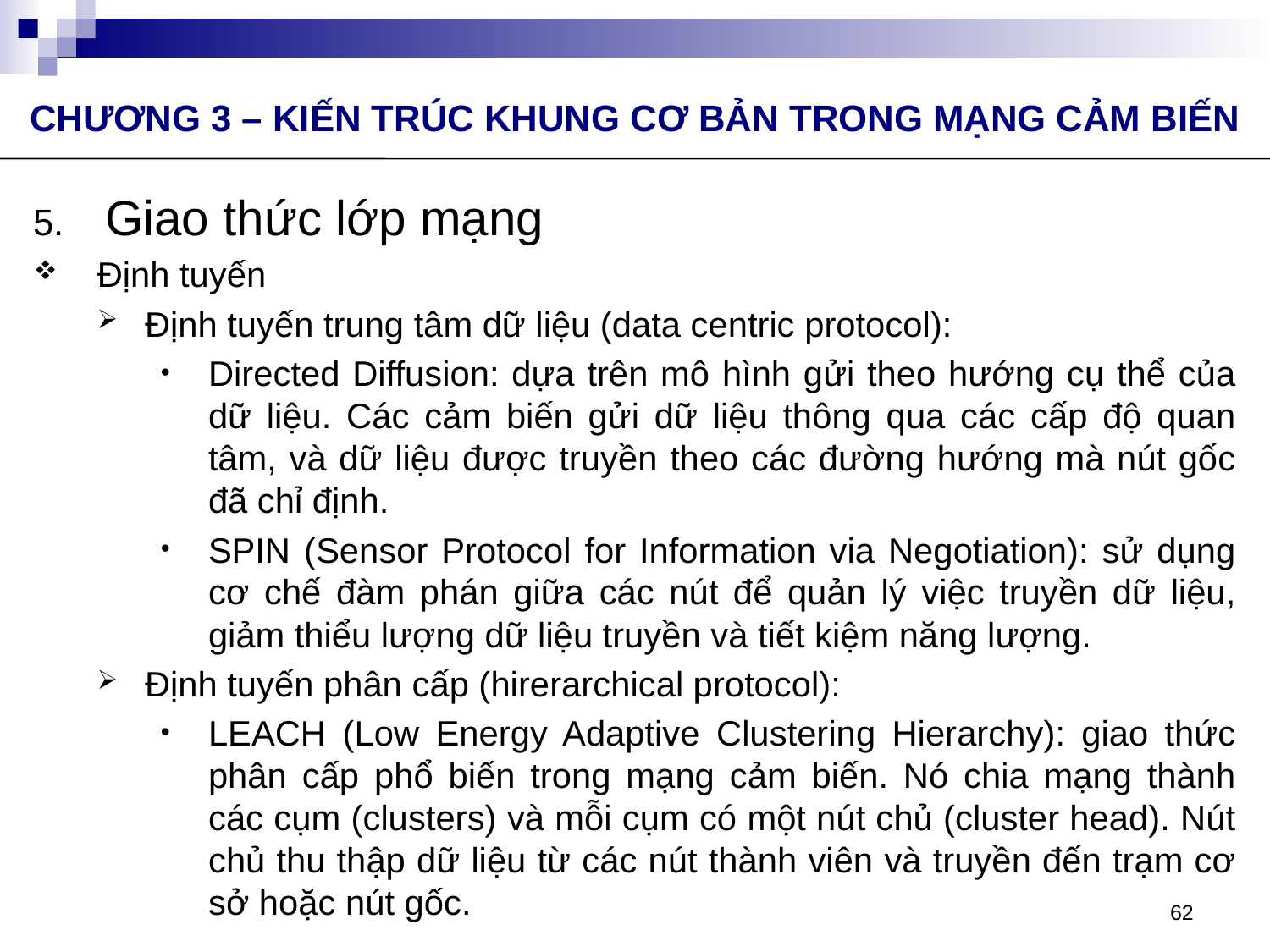

CHƯƠNG 3 – KIẾN TRÚC KHUNG CƠ BẢN TRONG MẠNG CẢM BIẾN

Giao thức lớp mạng
Định tuyến
Định tuyến trung tâm dữ liệu (data centric protocol):
Directed Diffusion: dựa trên mô hình gửi theo hướng cụ thể của dữ liệu. Các cảm biến gửi dữ liệu thông qua các cấp độ quan tâm, và dữ liệu được truyền theo các đường hướng mà nút gốc đã chỉ định.
SPIN (Sensor Protocol for Information via Negotiation): sử dụng cơ chế đàm phán giữa các nút để quản lý việc truyền dữ liệu, giảm thiểu lượng dữ liệu truyền và tiết kiệm năng lượng.
Định tuyến phân cấp (hirerarchical protocol):
LEACH (Low Energy Adaptive Clustering Hierarchy): giao thức phân cấp phổ biến trong mạng cảm biến. Nó chia mạng thành các cụm (clusters) và mỗi cụm có một nút chủ (cluster head). Nút chủ thu thập dữ liệu từ các nút thành viên và truyền đến trạm cơ sở hoặc nút gốc.
62